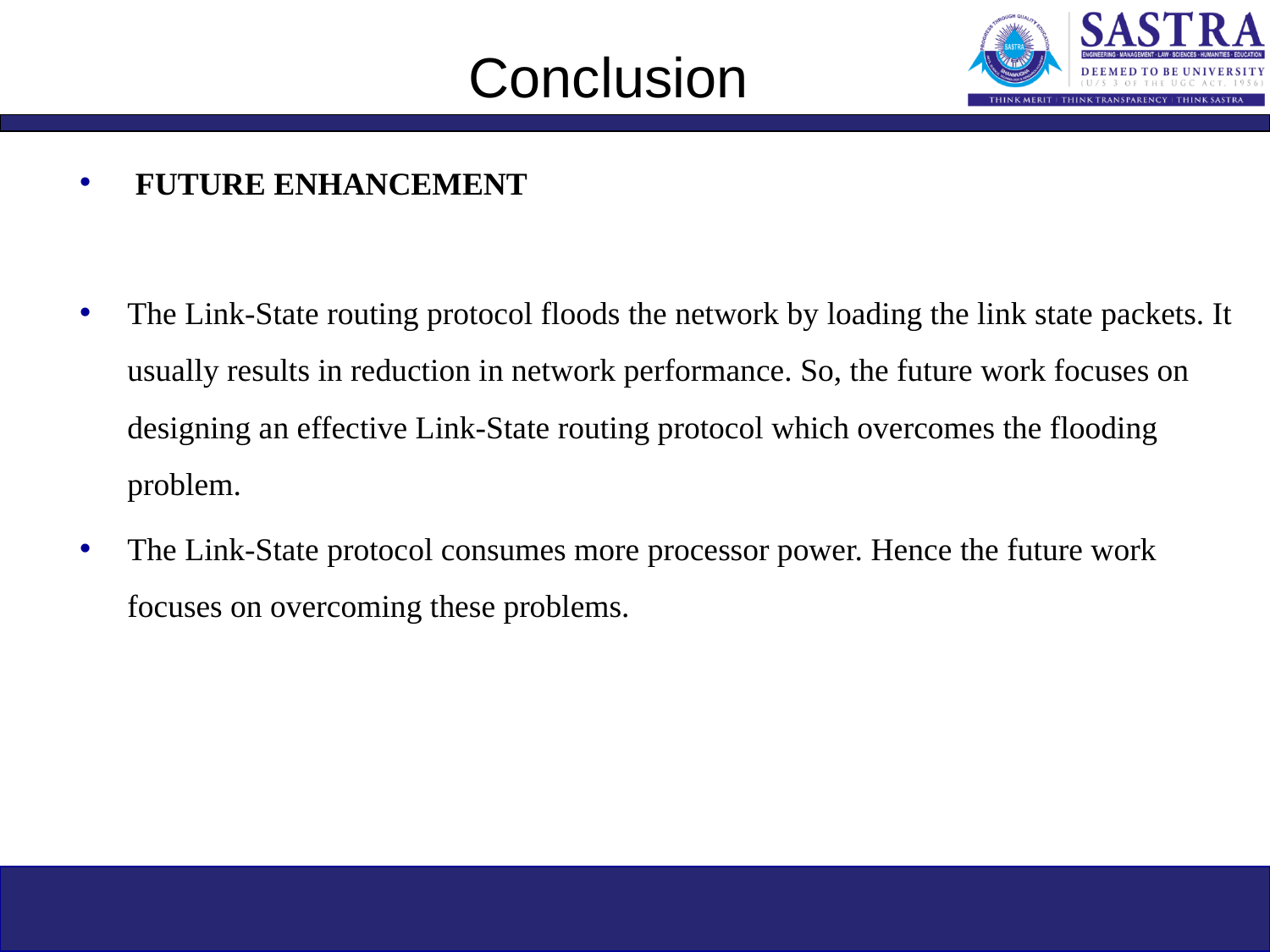

# Conclusion
 FUTURE ENHANCEMENT

The Link-State routing protocol floods the network by loading the link state packets. It usually results in reduction in network performance. So, the future work focuses on designing an effective Link-State routing protocol which overcomes the flooding problem.
The Link-State protocol consumes more processor power. Hence the future work focuses on overcoming these problems.